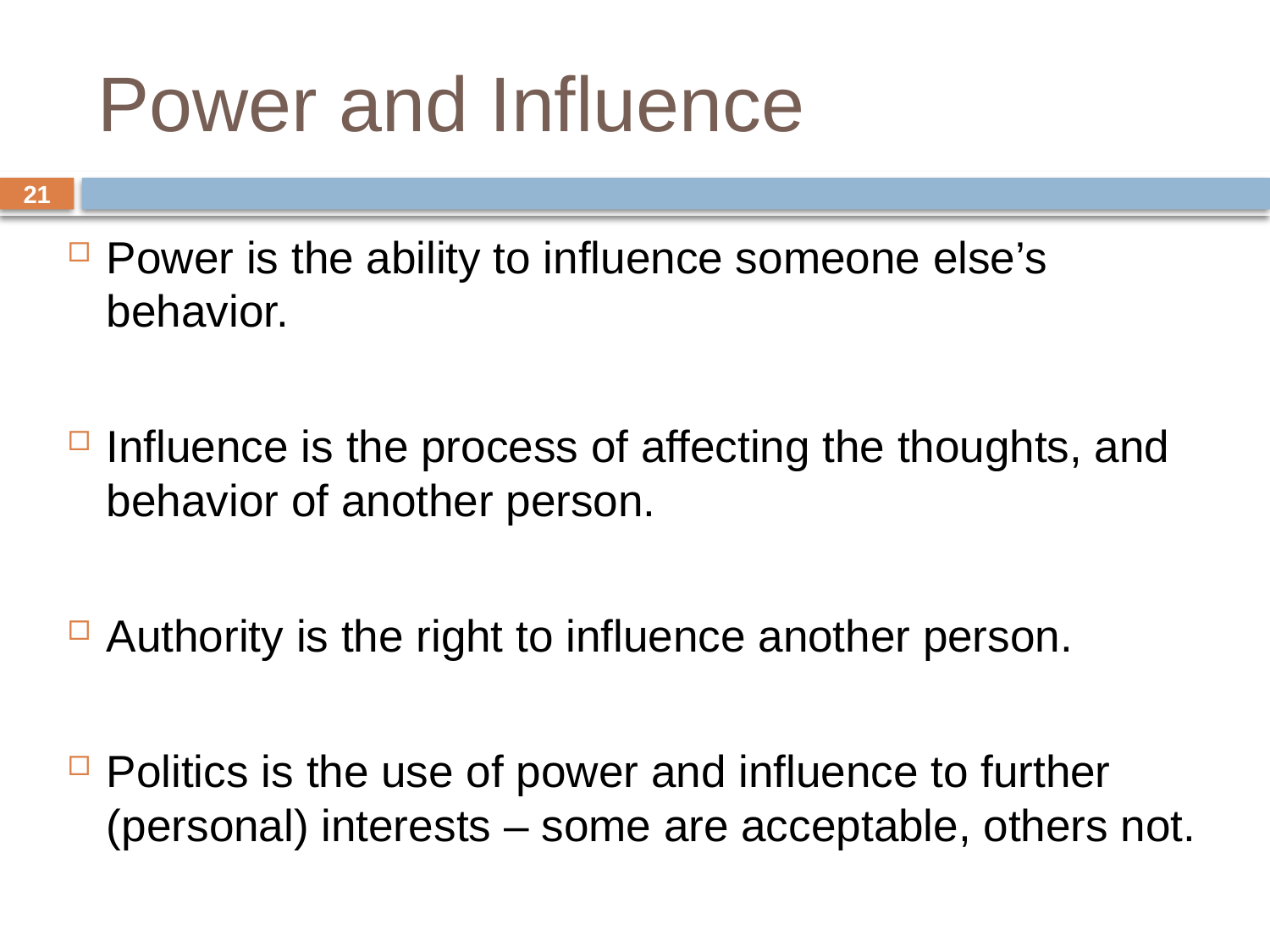

# Power and Influence
21
Power is the ability to influence someone else’s behavior.

Influence is the process of affecting the thoughts, and behavior of another person.

Authority is the right to influence another person.

Politics is the use of power and influence to further (personal) interests – some are acceptable, others not.